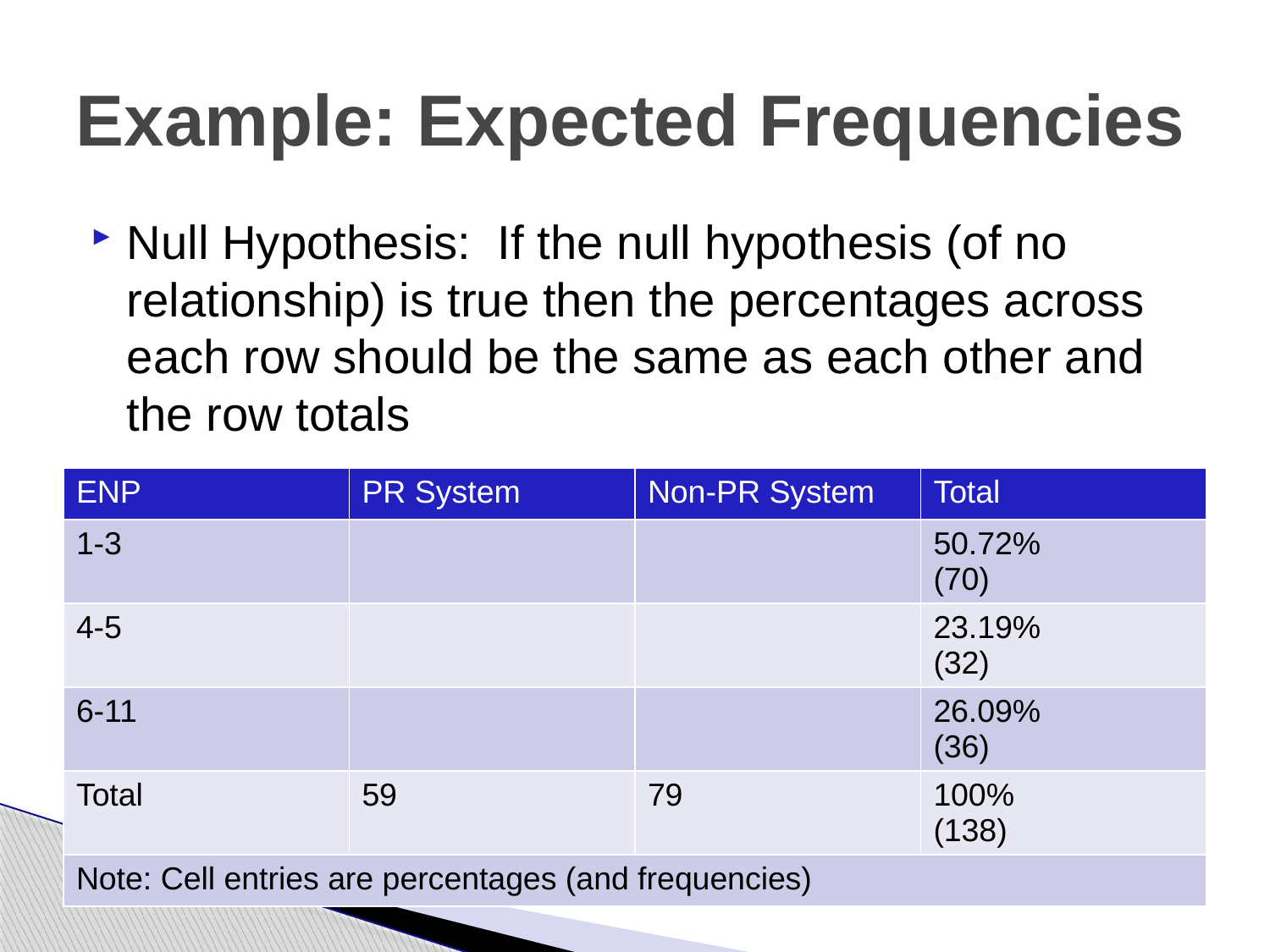

# Example: Expected Frequencies
Null Hypothesis:  If the null hypothesis (of no relationship) is true then the percentages across each row should be the same as each other and the row totals
| ENP | PR System | Non-PR System | Total |
| --- | --- | --- | --- |
| 1-3 |  |  | 50.72% (70) |
| 4-5 |  |  | 23.19% (32) |
| 6-11 |  |  | 26.09% (36) |
| Total | 59 | 79 | 100% (138) |
| Note: Cell entries are percentages (and frequencies) |  |  |  |